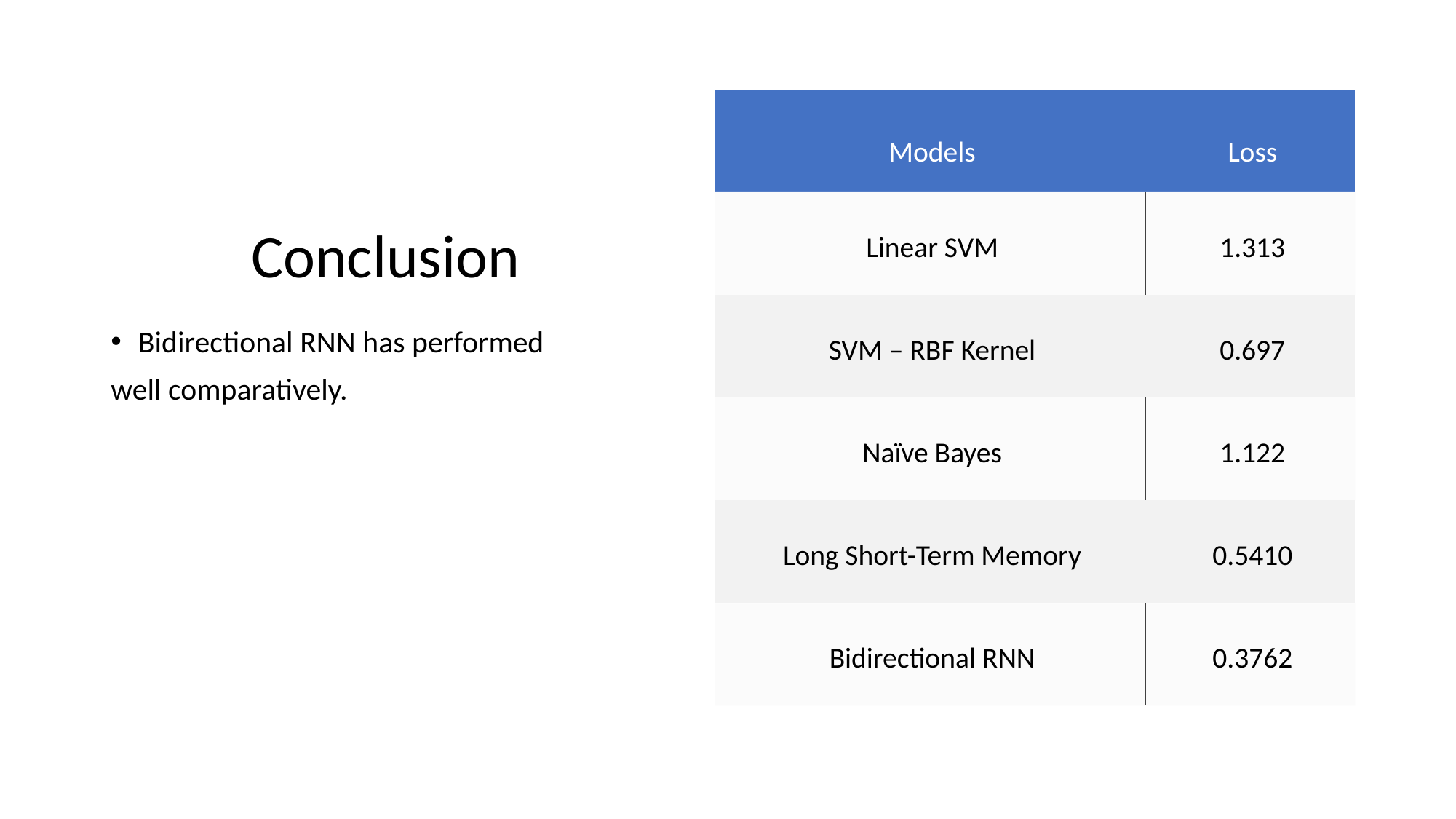

# Conclusion
| Models | Loss |
| --- | --- |
| Linear SVM | 1.313 |
| SVM – RBF Kernel | 0.697 |
| Naïve Bayes | 1.122 |
| Long Short-Term Memory | 0.5410 |
| Bidirectional RNN | 0.3762 |
Bidirectional RNN has performed
well comparatively.